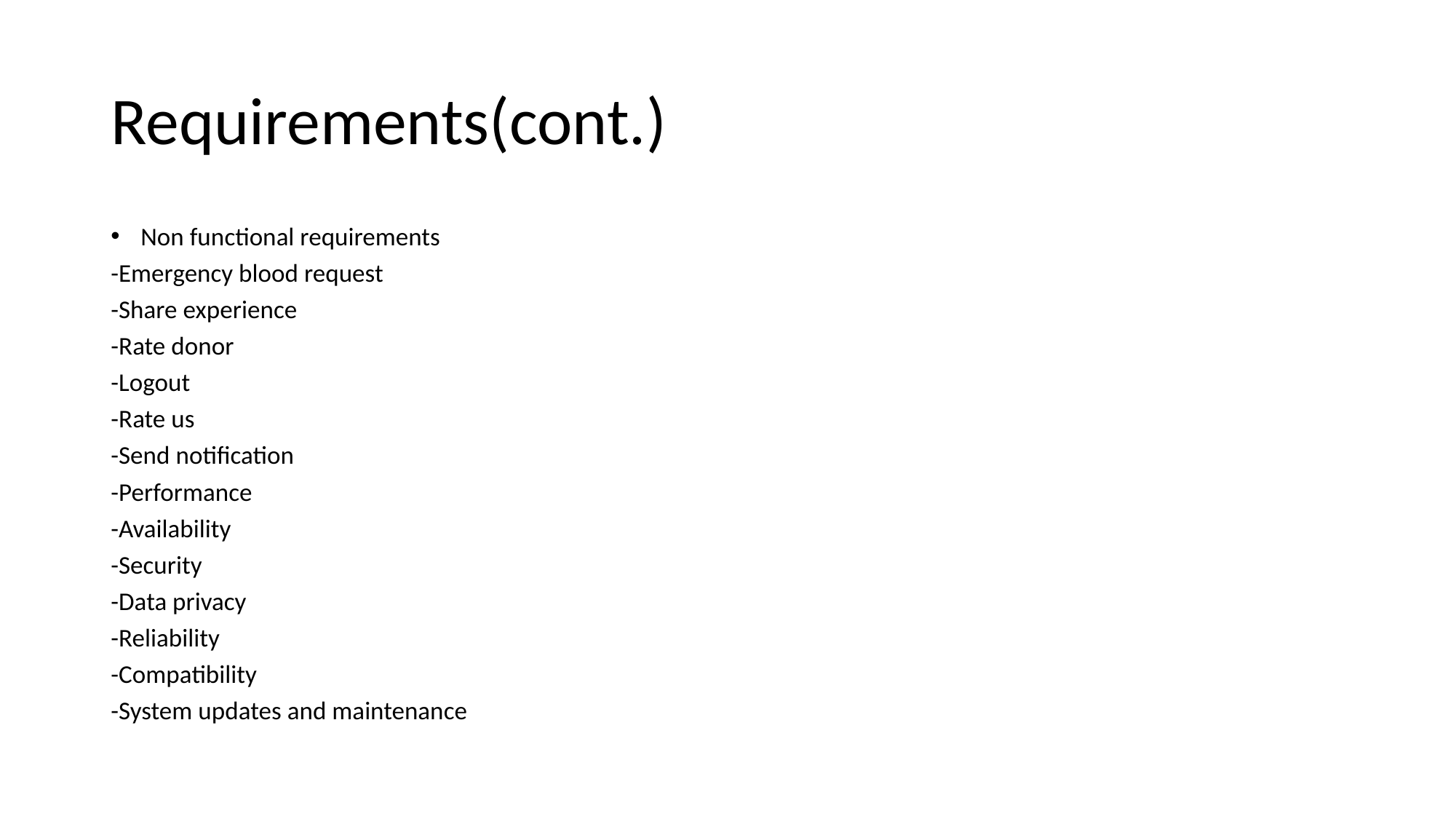

# Requirements(cont.)
Non functional requirements
-Emergency blood request
-Share experience
-Rate donor
-Logout
-Rate us
-Send notification
-Performance
-Availability
-Security
-Data privacy
-Reliability
-Compatibility
-System updates and maintenance